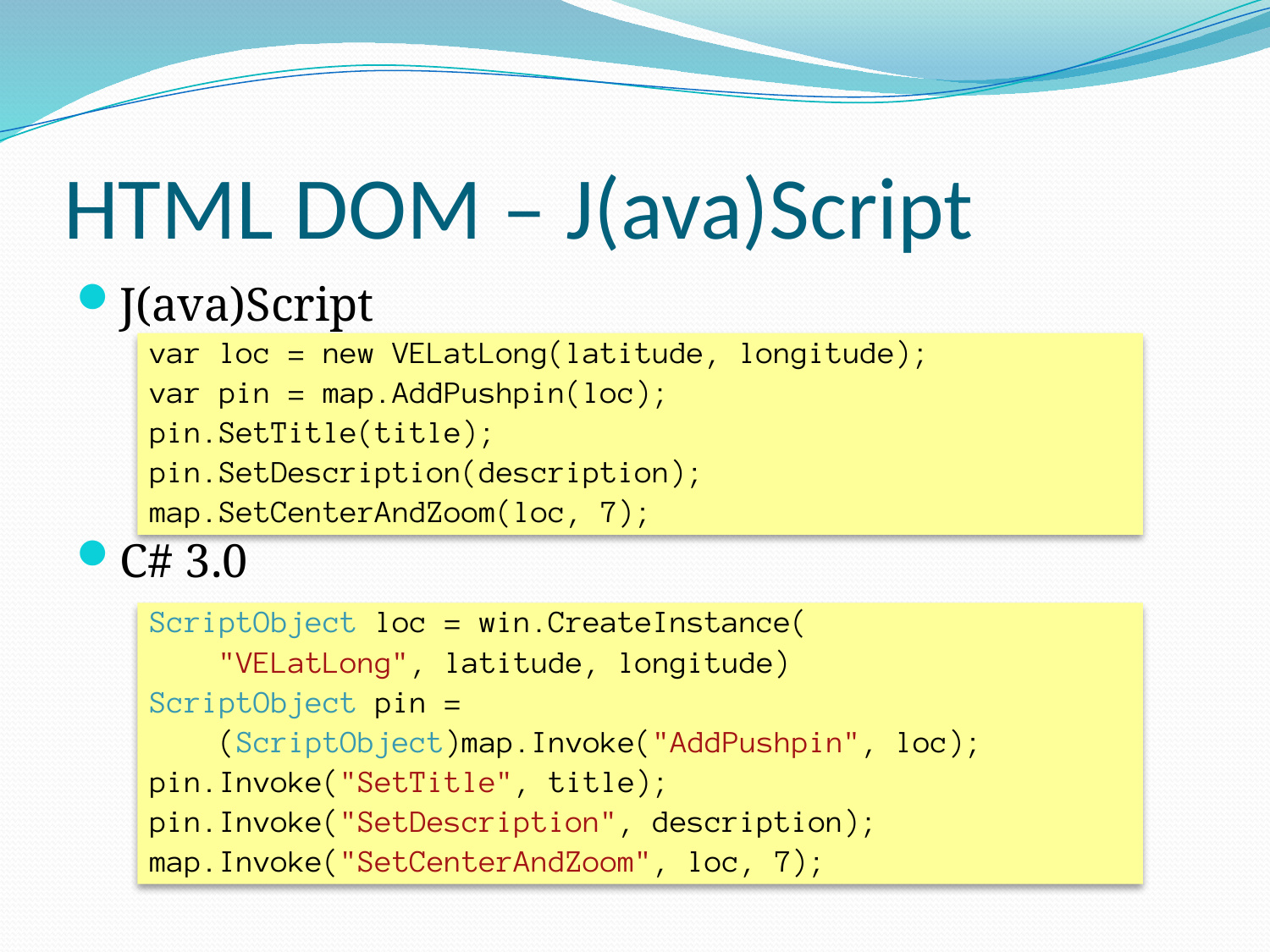

# HTML DOM – J(ava)Script
J(ava)Script

C# 3.0
var loc = new VELatLong(latitude, longitude);
var pin = map.AddPushpin(loc);
pin.SetTitle(title);
pin.SetDescription(description);
map.SetCenterAndZoom(loc, 7);
ScriptObject loc = win.CreateInstance(
    "VELatLong", latitude, longitude)
ScriptObject pin =
    (ScriptObject)map.Invoke("AddPushpin", loc);
pin.Invoke("SetTitle", title);
pin.Invoke("SetDescription", description);
map.Invoke("SetCenterAndZoom", loc, 7);